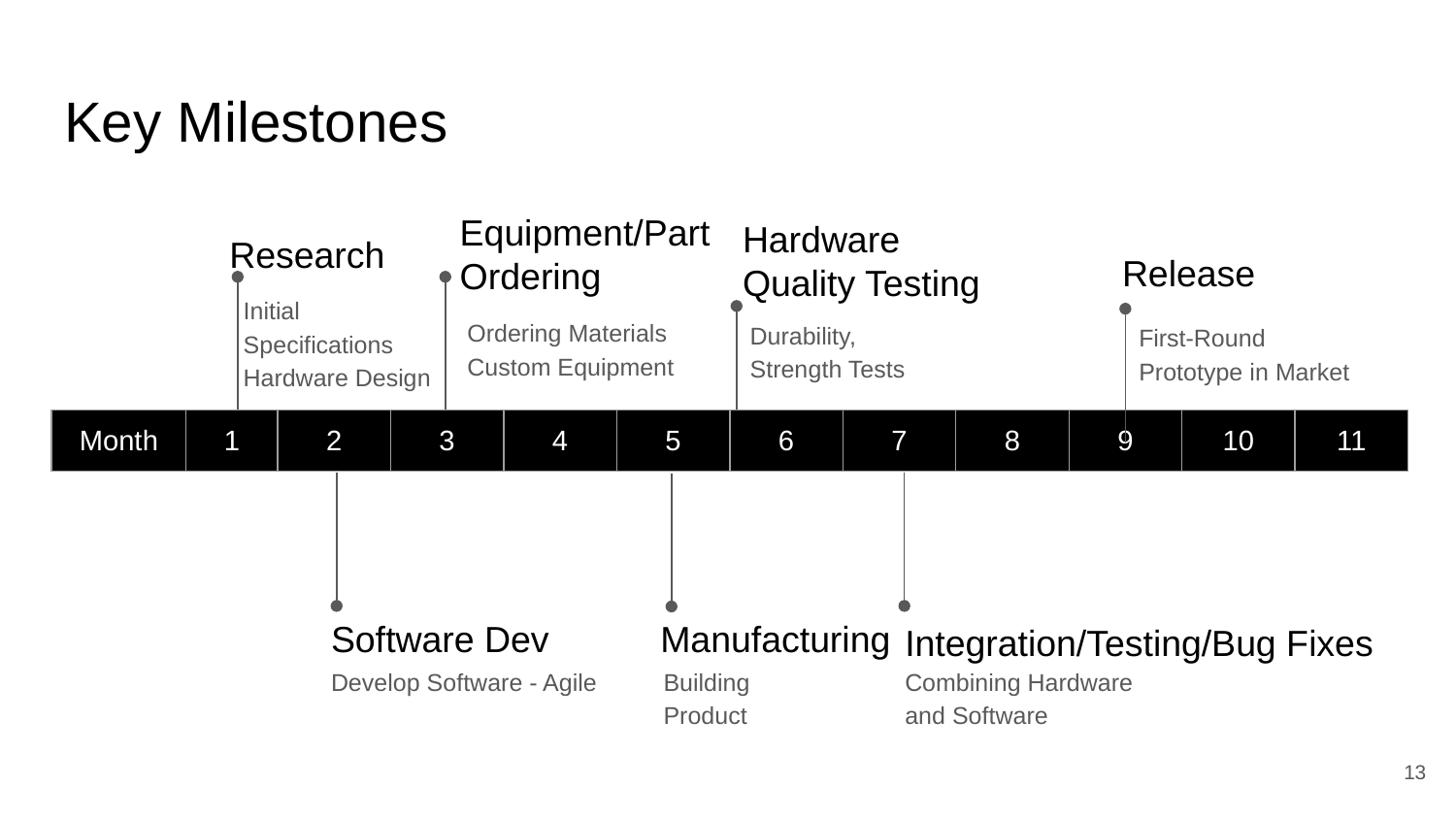

# Key Milestones

Research
Equipment/Part
Ordering
Hardware Quality Testing
Release
Initial
Specifications
Hardware Design
Ordering Materials
Custom Equipment
Durability,
Strength Tests
First-Round Prototype in Market
| Month | 1 | 2 | 3 | 4 | 5 | 6 | 7 | 8 | 9 | 10 | 11 |
| --- | --- | --- | --- | --- | --- | --- | --- | --- | --- | --- | --- |
Software Dev
Manufacturing
Integration/Testing/Bug Fixes
Develop Software - Agile
Building Product
Combining Hardware and Software
13